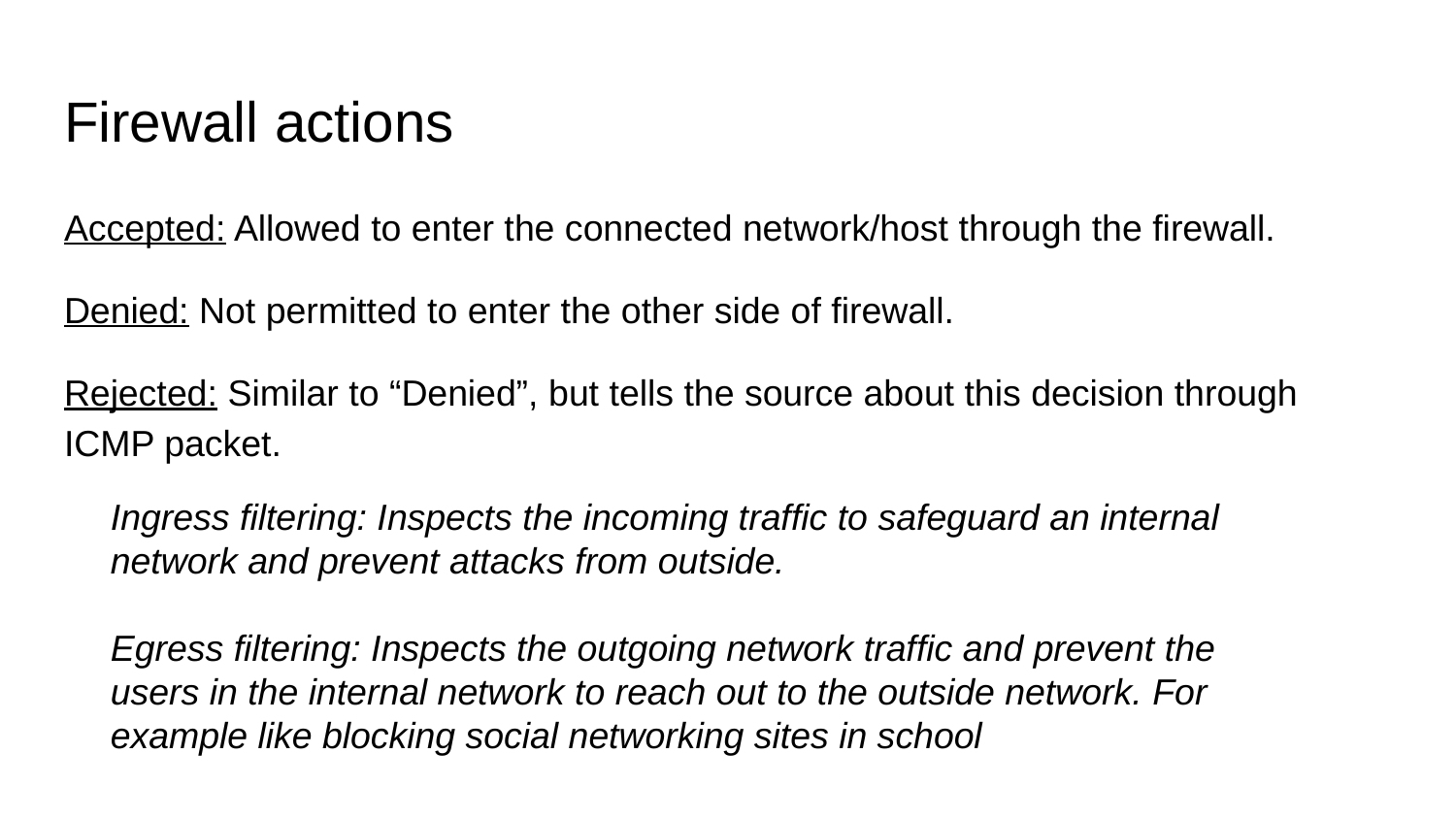

# Firewall actions
Accepted: Allowed to enter the connected network/host through the firewall.
Denied: Not permitted to enter the other side of firewall.
Rejected: Similar to “Denied”, but tells the source about this decision through ICMP packet.
Ingress filtering: Inspects the incoming traffic to safeguard an internal network and prevent attacks from outside.

Egress filtering: Inspects the outgoing network traffic and prevent the users in the internal network to reach out to the outside network. For example like blocking social networking sites in school